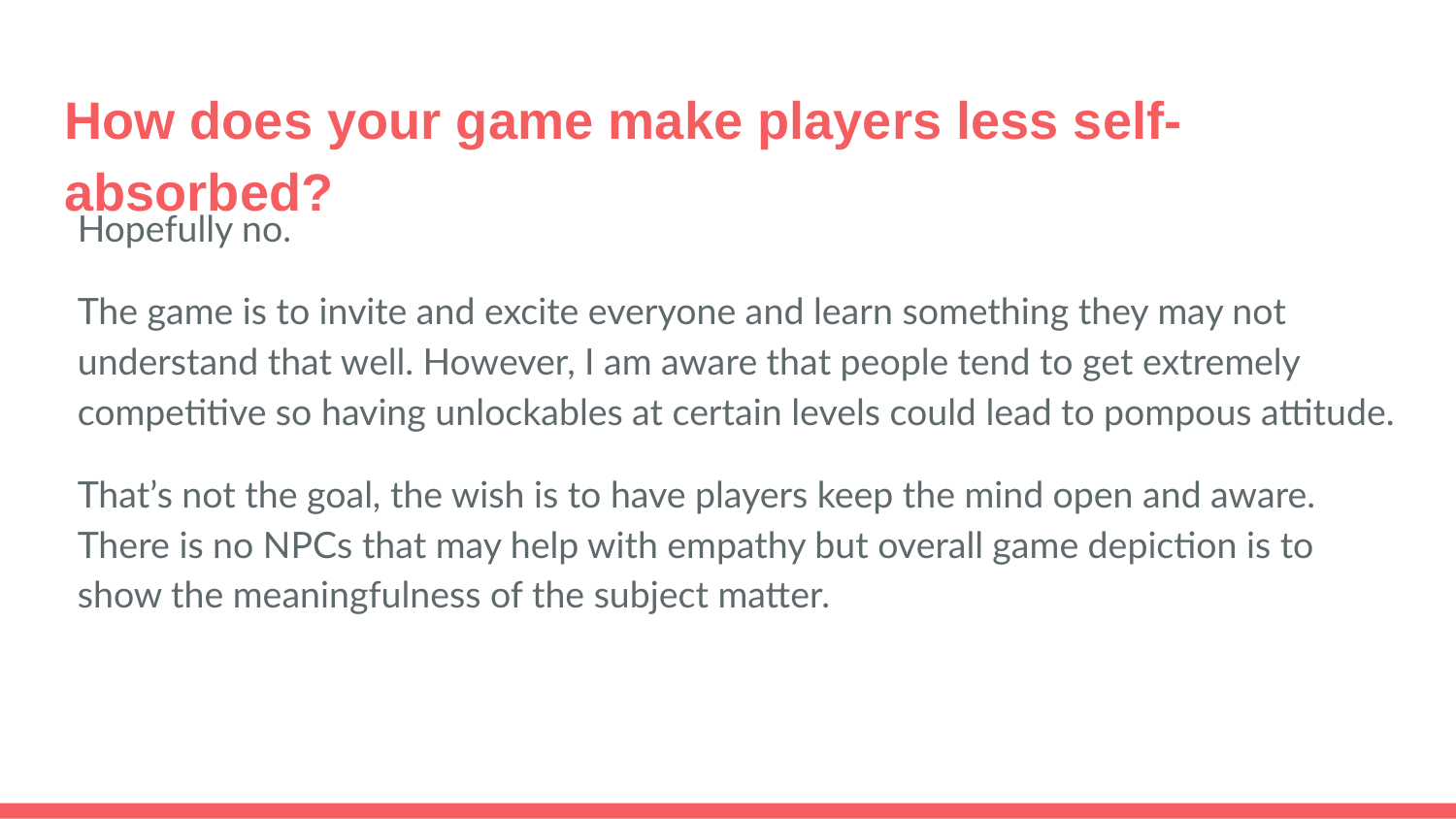

# How does your game make players less self-absorbed?

Hopefully no.
The game is to invite and excite everyone and learn something they may not understand that well. However, I am aware that people tend to get extremely competitive so having unlockables at certain levels could lead to pompous attitude.
That’s not the goal, the wish is to have players keep the mind open and aware. There is no NPCs that may help with empathy but overall game depiction is to show the meaningfulness of the subject matter.